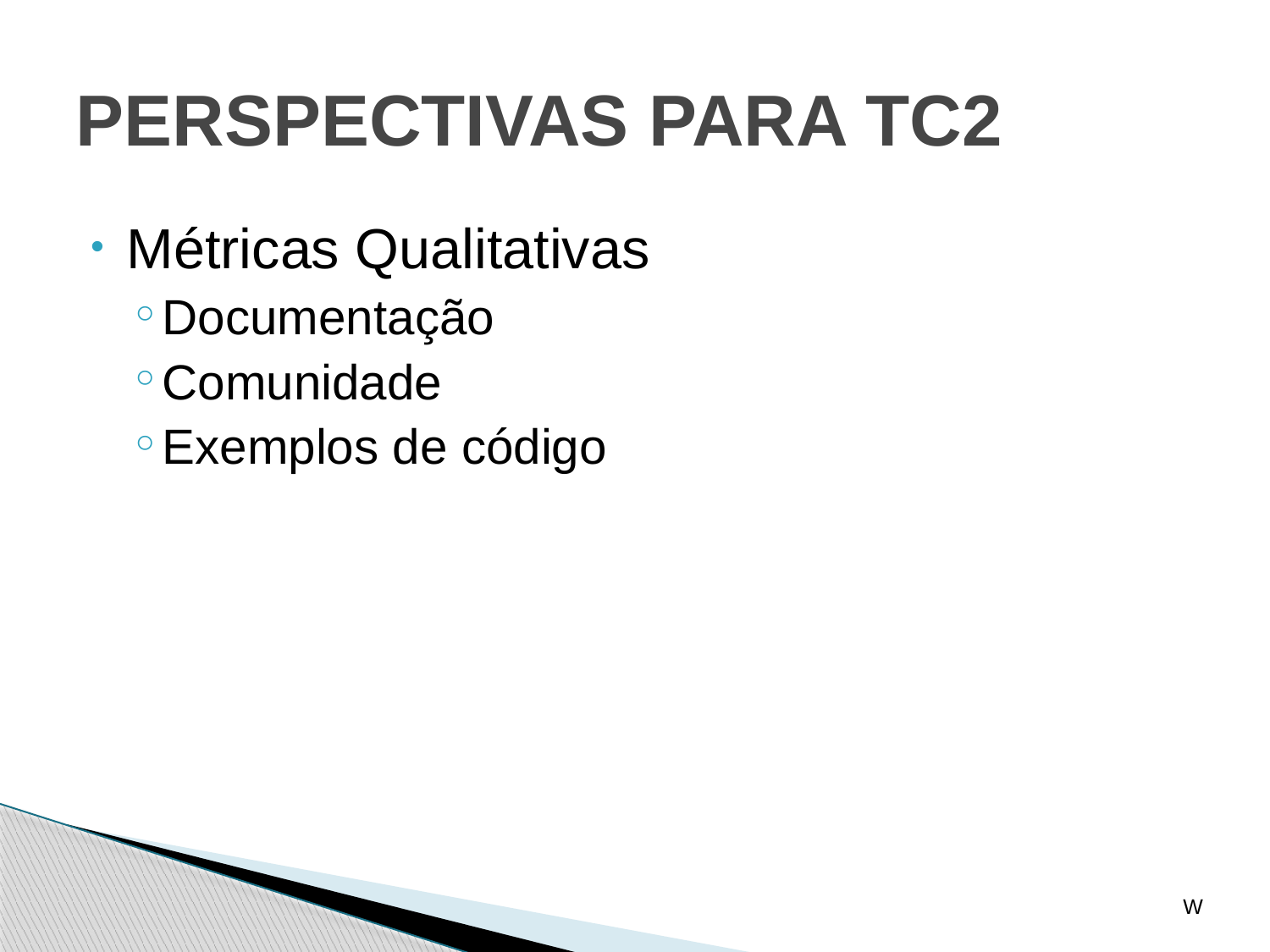

# PERSPECTIVAS PARA TC2
Métricas Qualitativas
Documentação
Comunidade
Exemplos de código
W